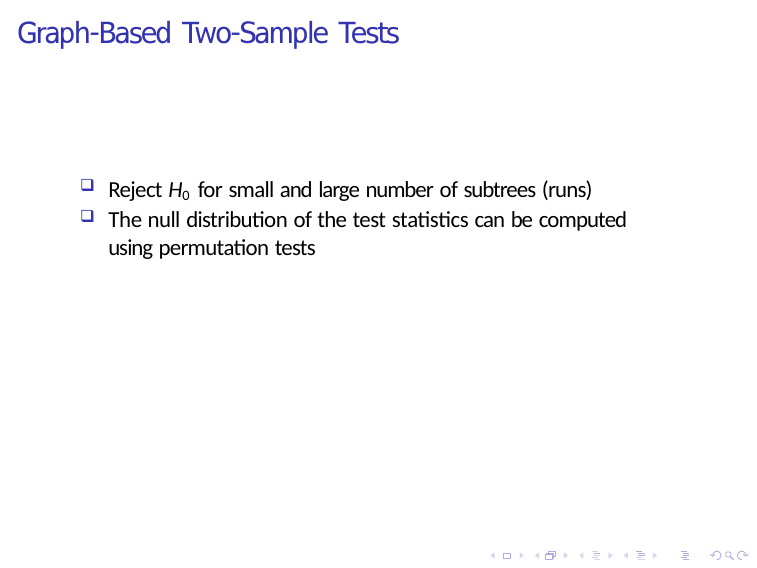

# Graph-Based Two-Sample Tests
Reject H0 for small and large number of subtrees (runs)
The null distribution of the test statistics can be computed  using permutation tests